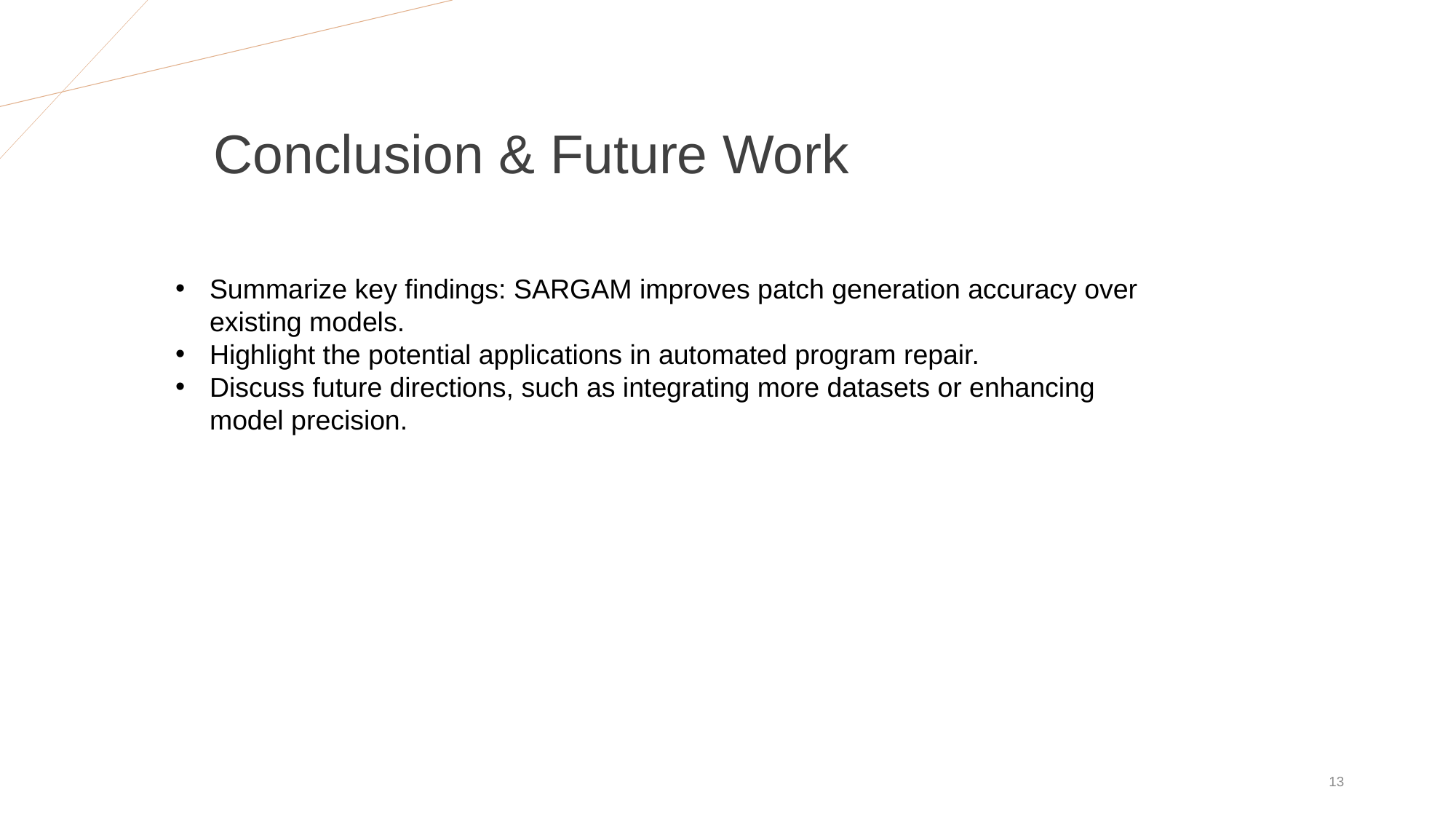

Conclusion & Future Work
Summarize key findings: SARGAM improves patch generation accuracy over existing models.
Highlight the potential applications in automated program repair.
Discuss future directions, such as integrating more datasets or enhancing model precision.
13